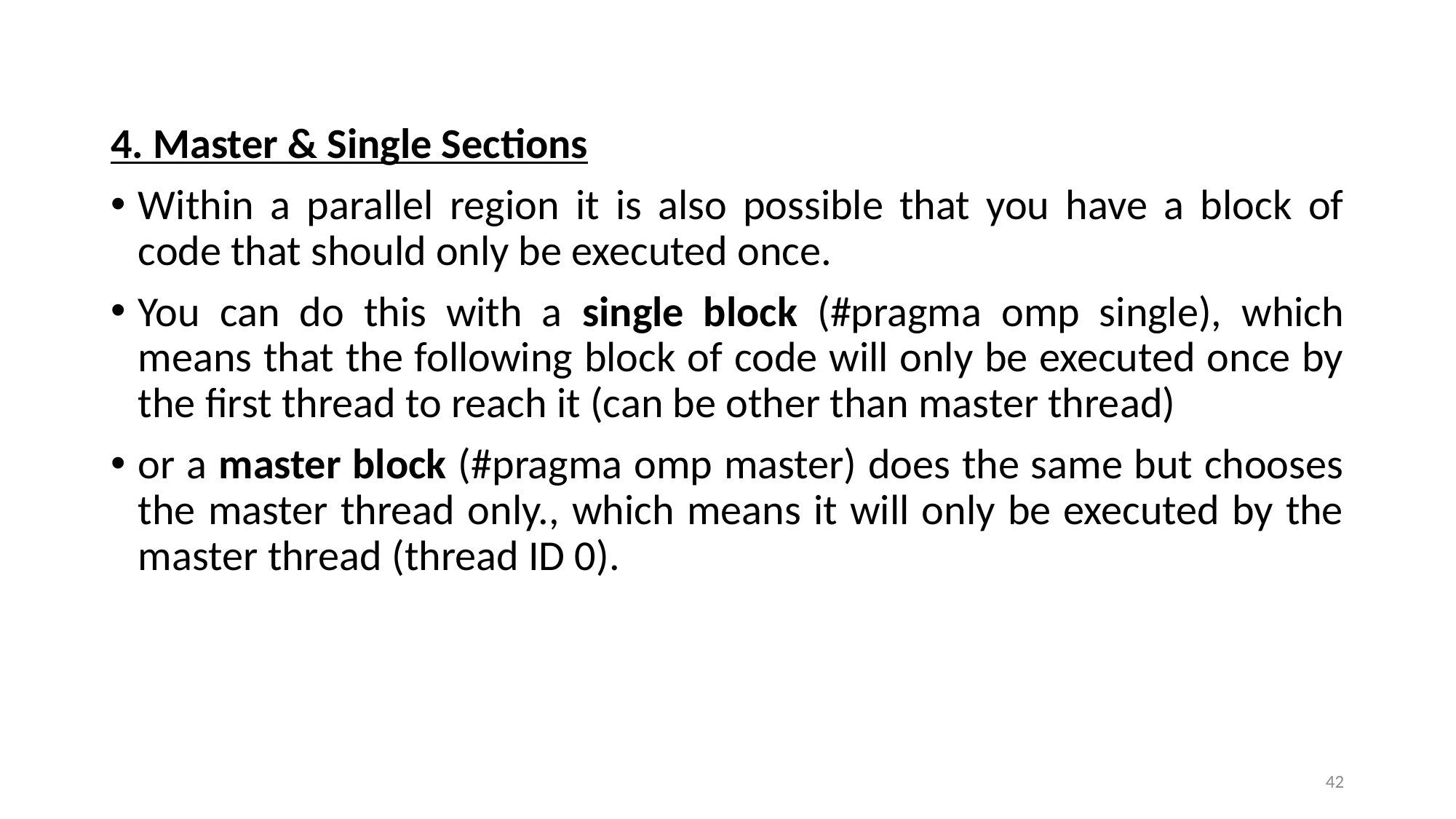

4. Master & Single Sections
Within a parallel region it is also possible that you have a block of code that should only be executed once.
You can do this with a single block (#pragma omp single), which means that the following block of code will only be executed once by the first thread to reach it (can be other than master thread)
or a master block (#pragma omp master) does the same but chooses the master thread only., which means it will only be executed by the master thread (thread ID 0).
42